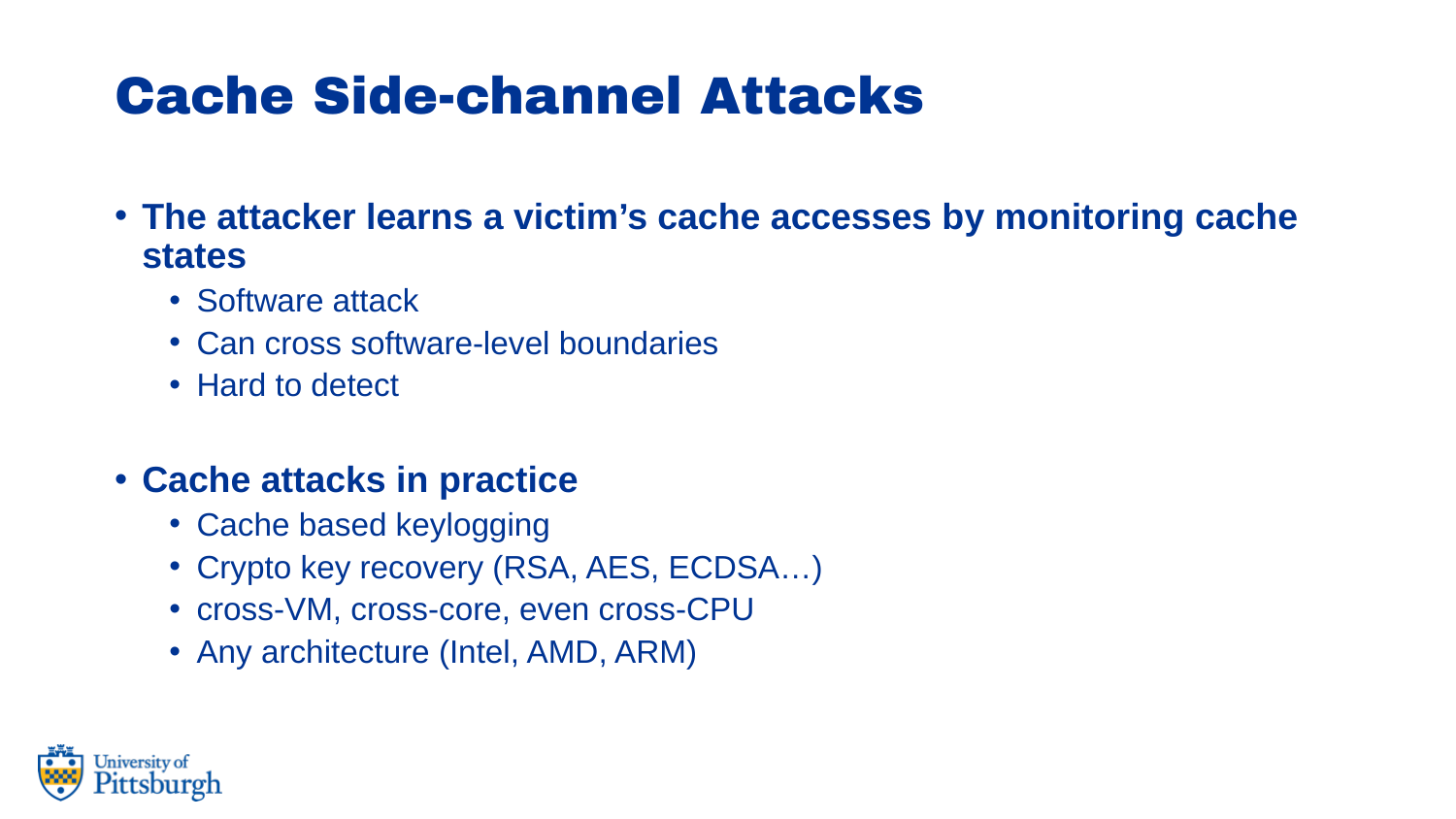

# Cache Side-channel Attacks
The attacker learns a victim’s cache accesses by monitoring cache states
Software attack
Can cross software-level boundaries
Hard to detect

Cache attacks in practice
Cache based keylogging
Crypto key recovery (RSA, AES, ECDSA…)
cross-VM, cross-core, even cross-CPU
Any architecture (Intel, AMD, ARM)